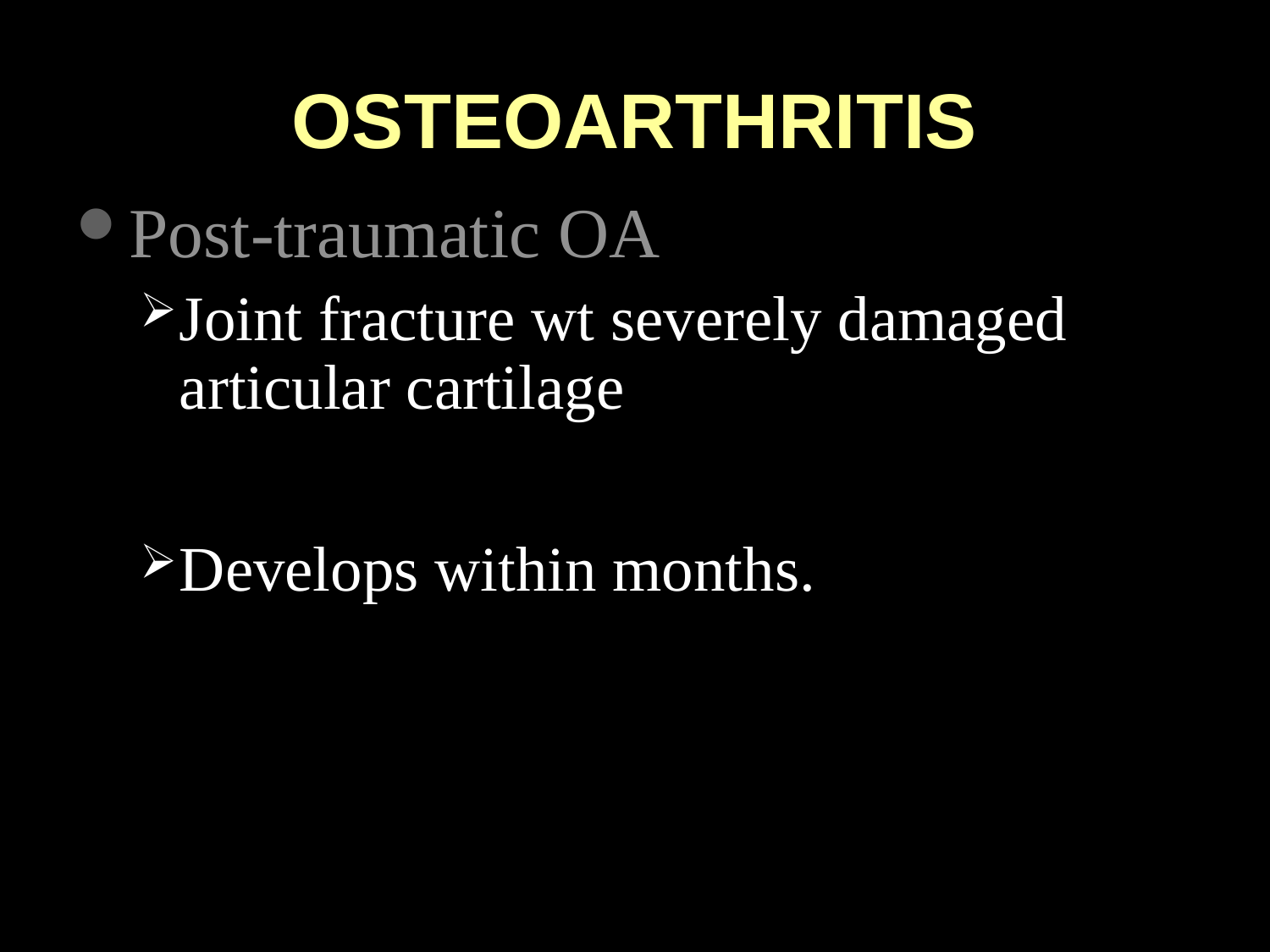

# OSTEOARTHRITIS
Post-traumatic OA
Joint fracture wt severely damaged articular cartilage

Develops within months.